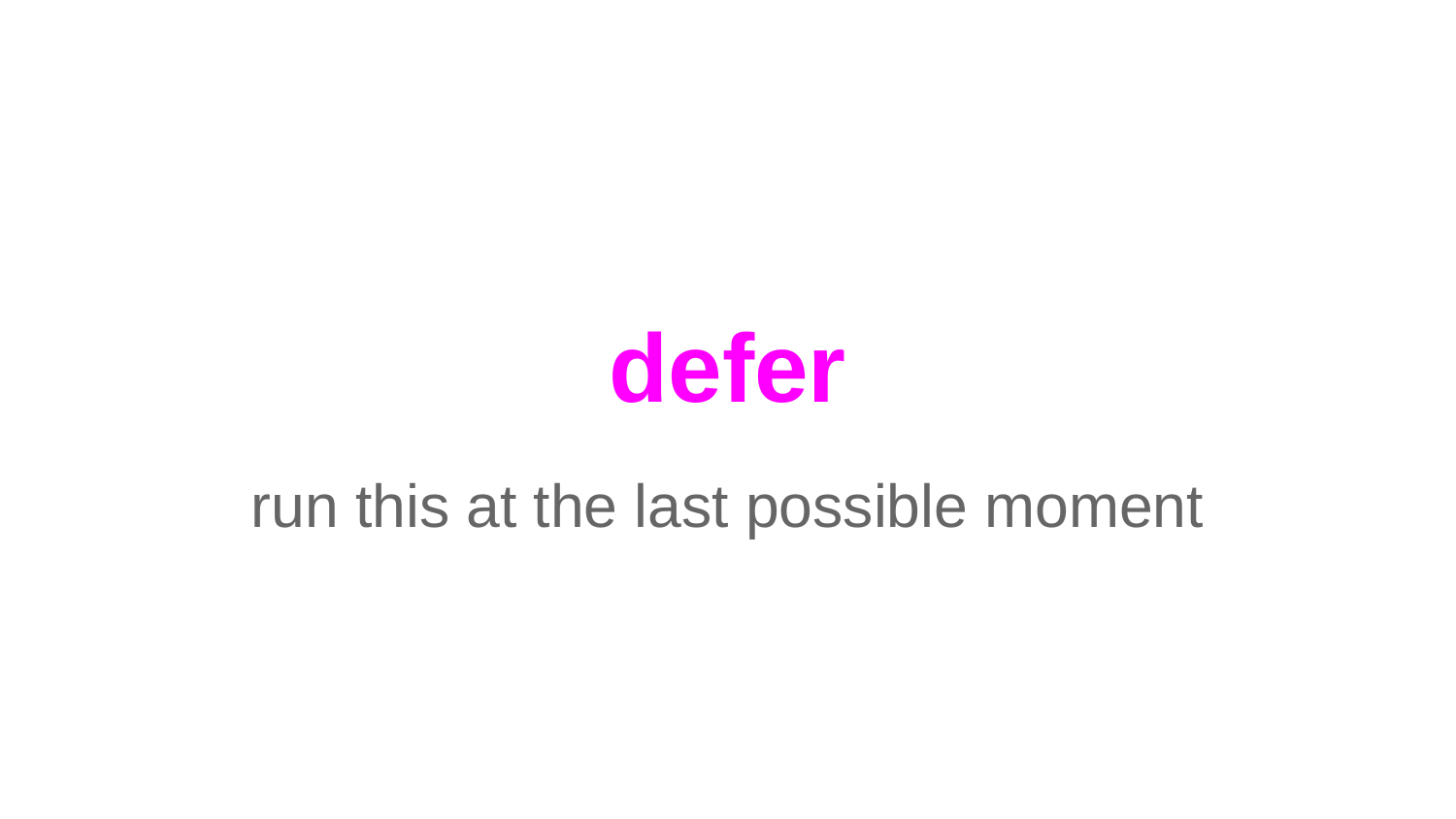

# defer
run this at the last possible moment